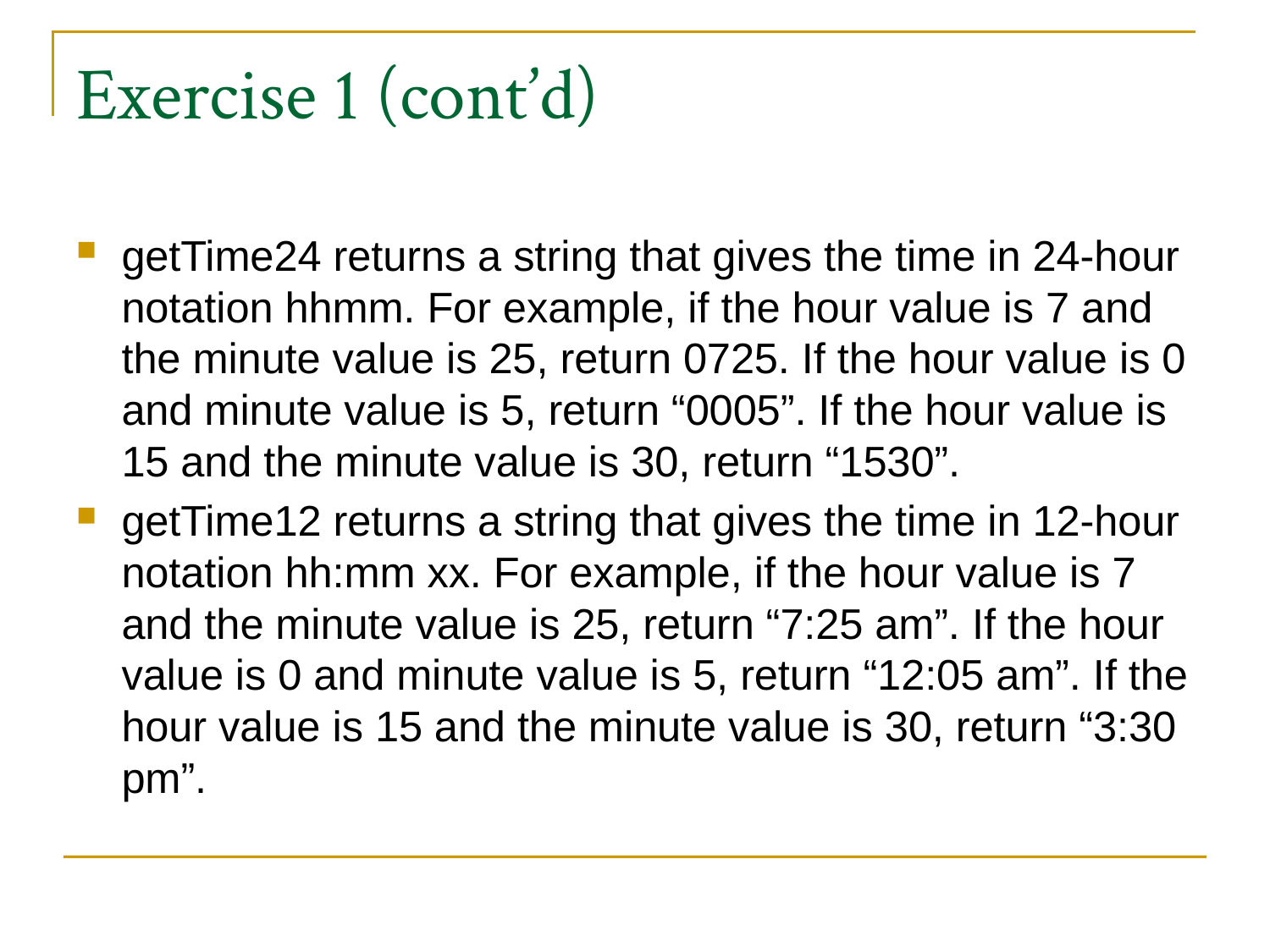

# Exercise 1 (cont’d)
getTime24 returns a string that gives the time in 24-hour notation hhmm. For example, if the hour value is 7 and the minute value is 25, return 0725. If the hour value is 0 and minute value is 5, return “0005”. If the hour value is 15 and the minute value is 30, return “1530”.
getTime12 returns a string that gives the time in 12-hour notation hh:mm xx. For example, if the hour value is 7 and the minute value is 25, return “7:25 am”. If the hour value is 0 and minute value is 5, return “12:05 am”. If the hour value is 15 and the minute value is 30, return “3:30 pm”.